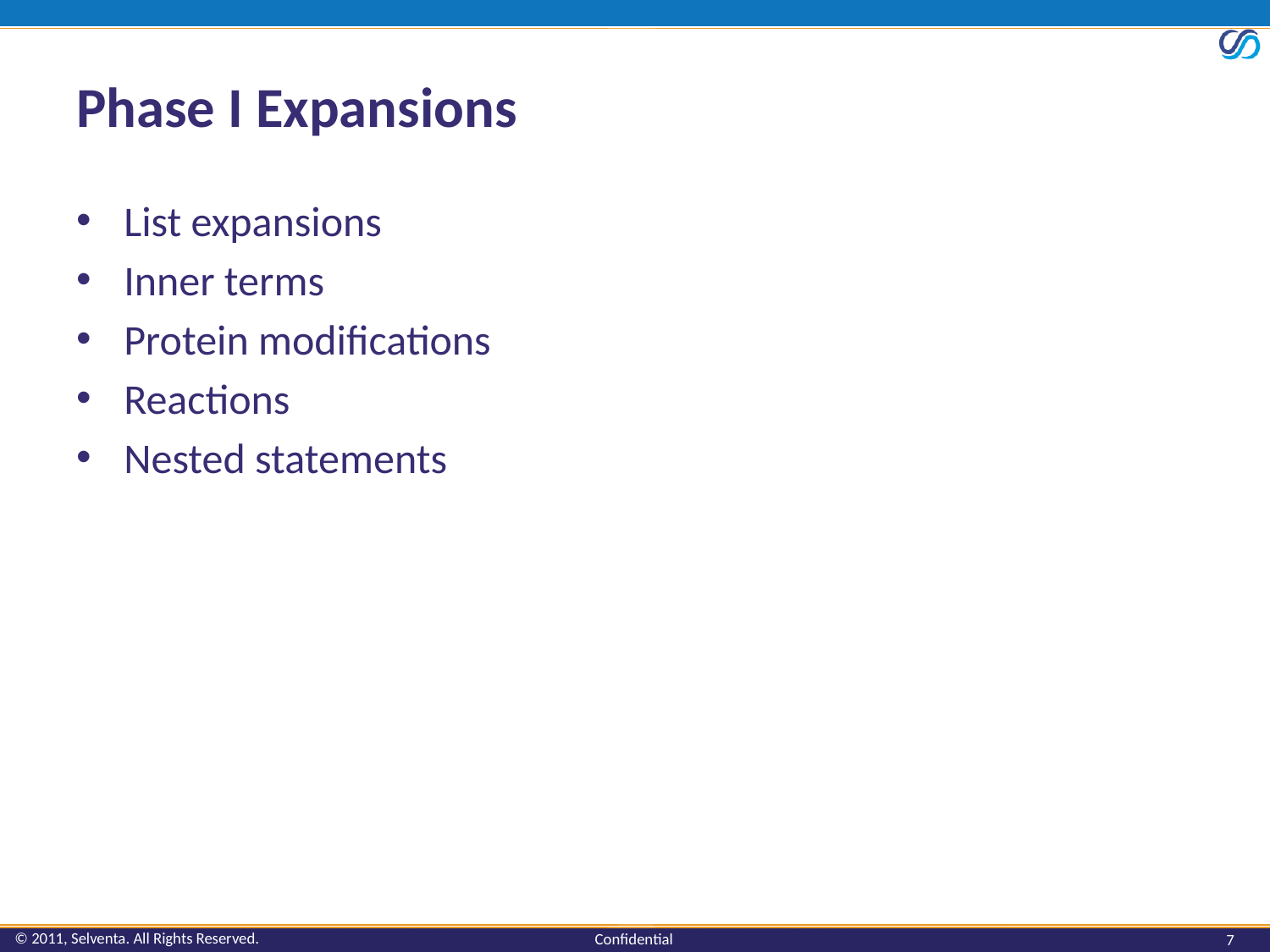

# Phase I Expansions
List expansions
Inner terms
Protein modifications
Reactions
Nested statements

7